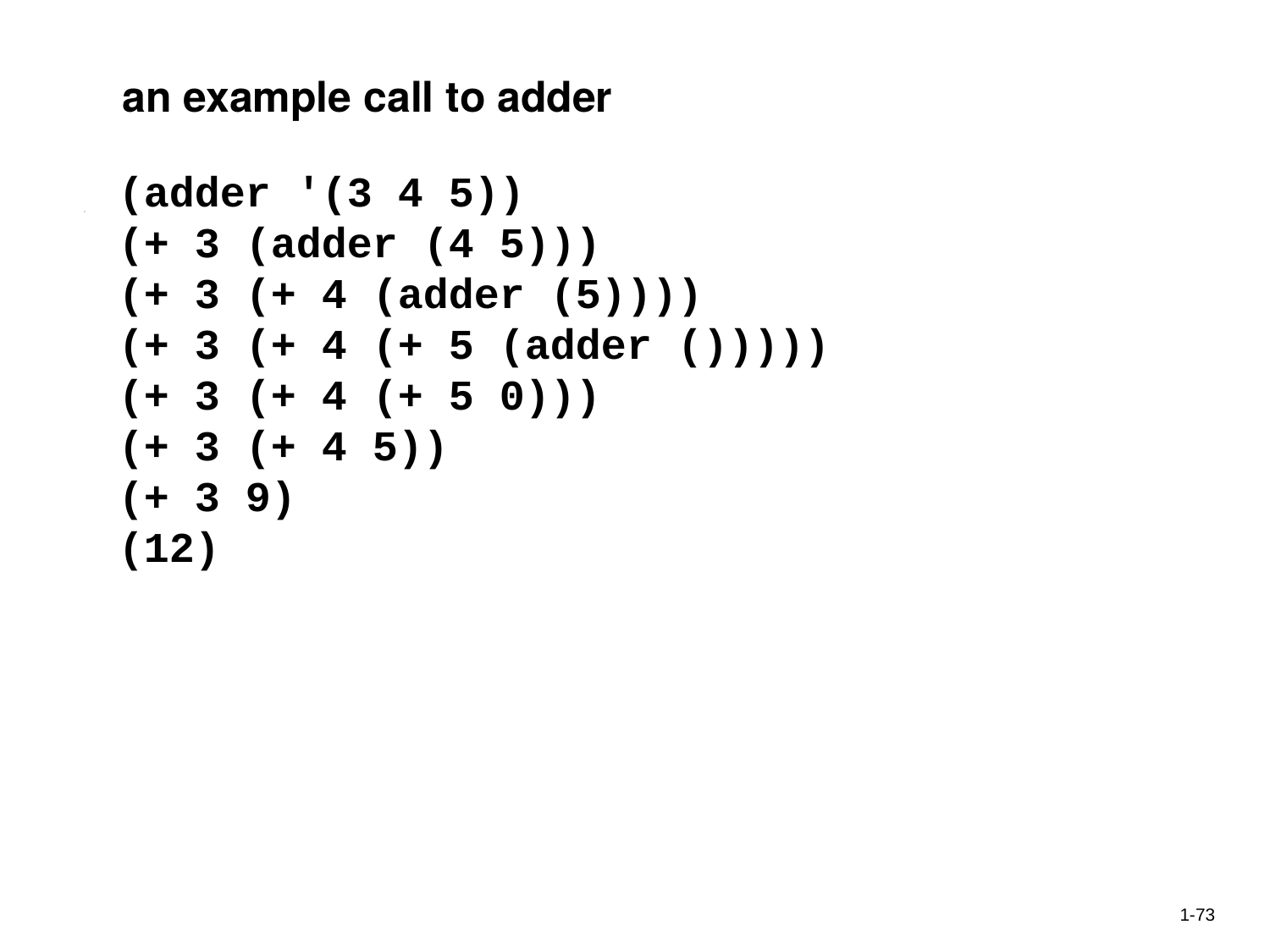

an example call to adder
(adder '(3 4 5))
(+ 3 (adder (4 5)))
(+ 3 (+ 4 (adder (5))))
(+ 3 (+ 4 (+ 5 (adder ()))))
(+ 3 (+ 4 (+ 5 0)))
(+ 3 (+ 4 5))
(+ 3 9)
(12)
1-73